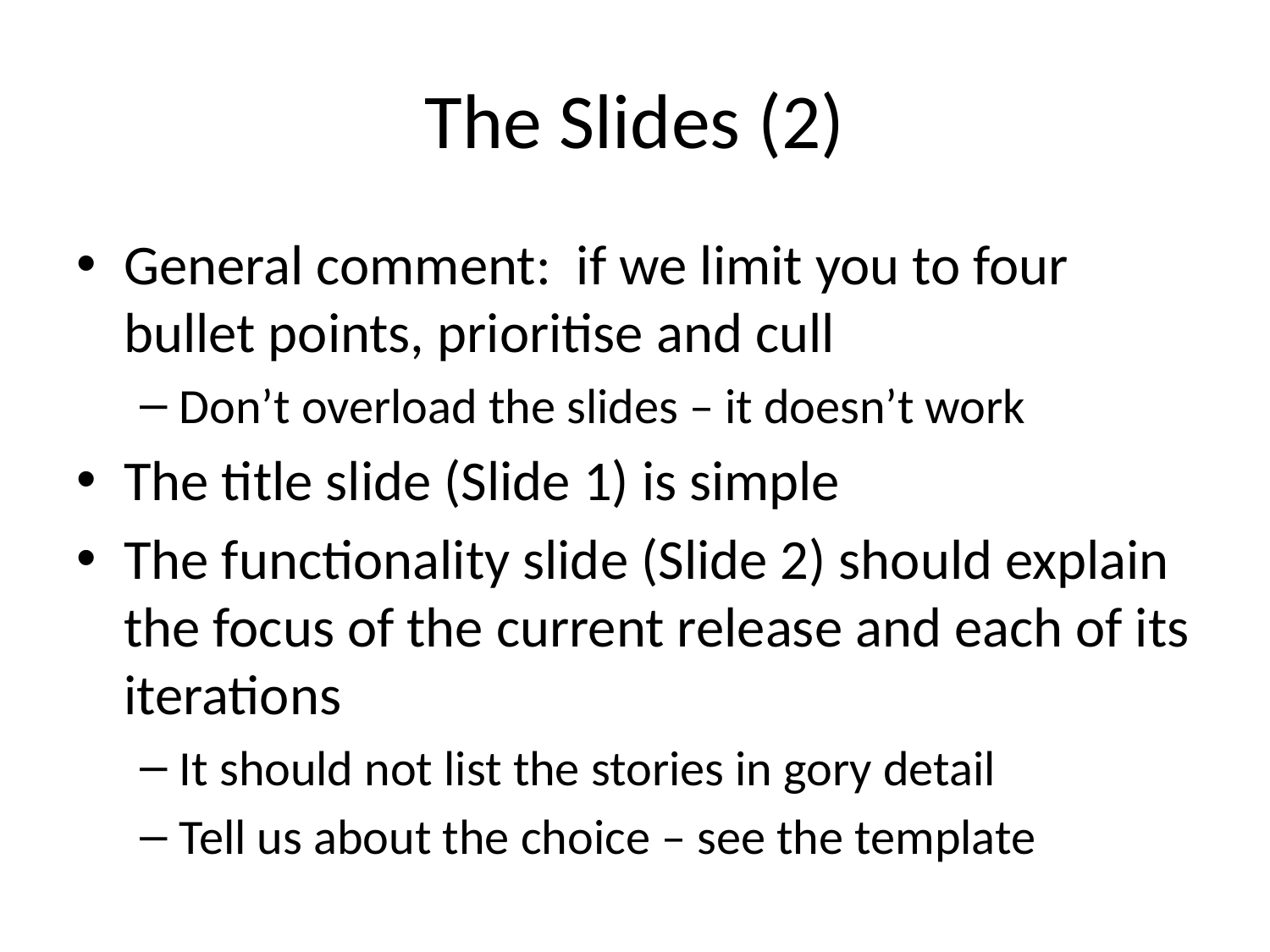

# The Slides (2)
General comment:  if we limit you to four bullet points, prioritise and cull
Don’t overload the slides – it doesn’t work
The title slide (Slide 1) is simple
The functionality slide (Slide 2) should explain the focus of the current release and each of its iterations
It should not list the stories in gory detail
Tell us about the choice – see the template